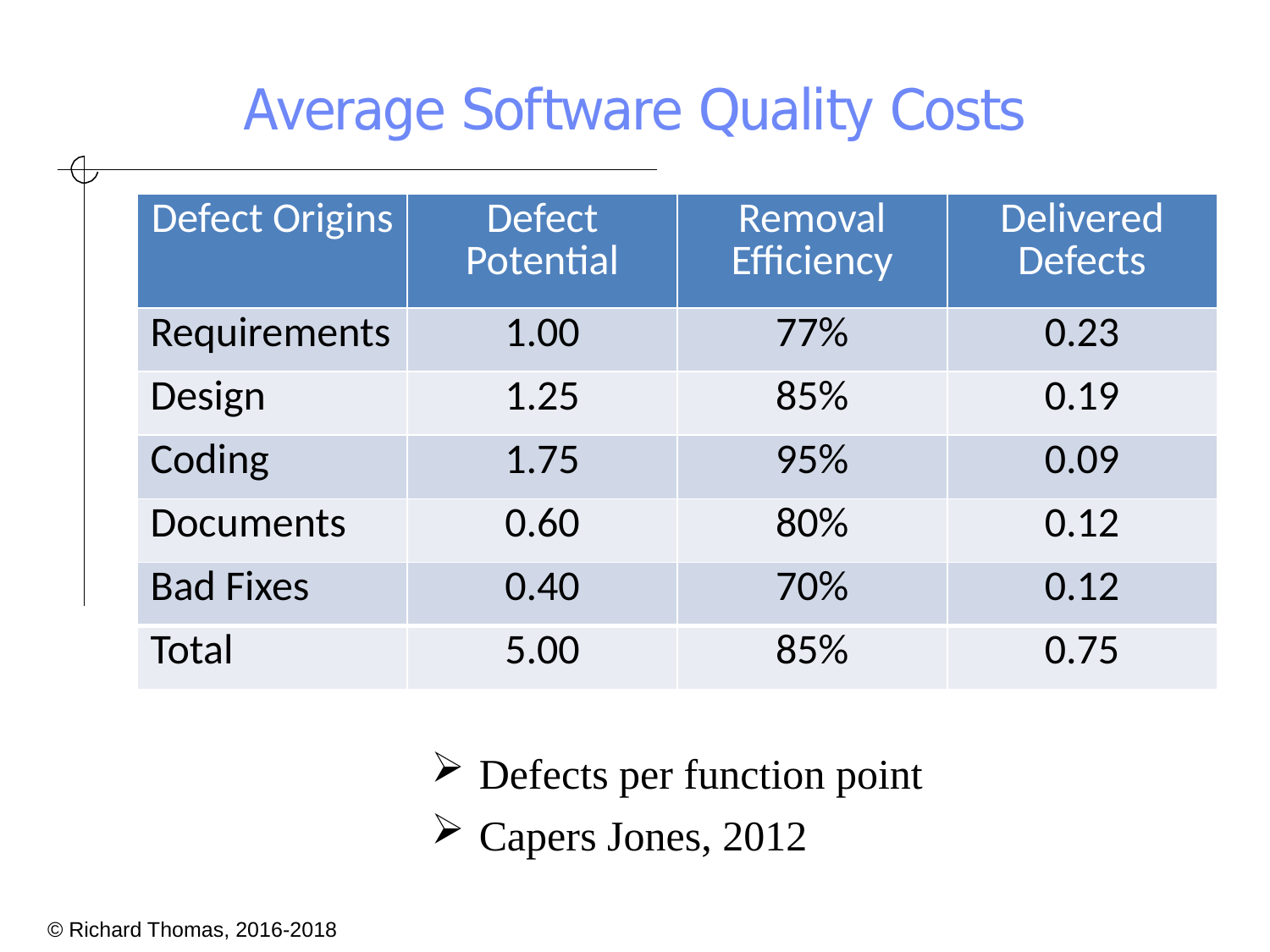

# Average Software Quality Costs
| Defect Origins | Defect Potential | Removal Efficiency | Delivered Defects |
| --- | --- | --- | --- |
| Requirements | 1.00 | 77% | 0.23 |
| Design | 1.25 | 85% | 0.19 |
| Coding | 1.75 | 95% | 0.09 |
| Documents | 0.60 | 80% | 0.12 |
| Bad Fixes | 0.40 | 70% | 0.12 |
| Total | 5.00 | 85% | 0.75 |
Defects per function point
Capers Jones, 2012